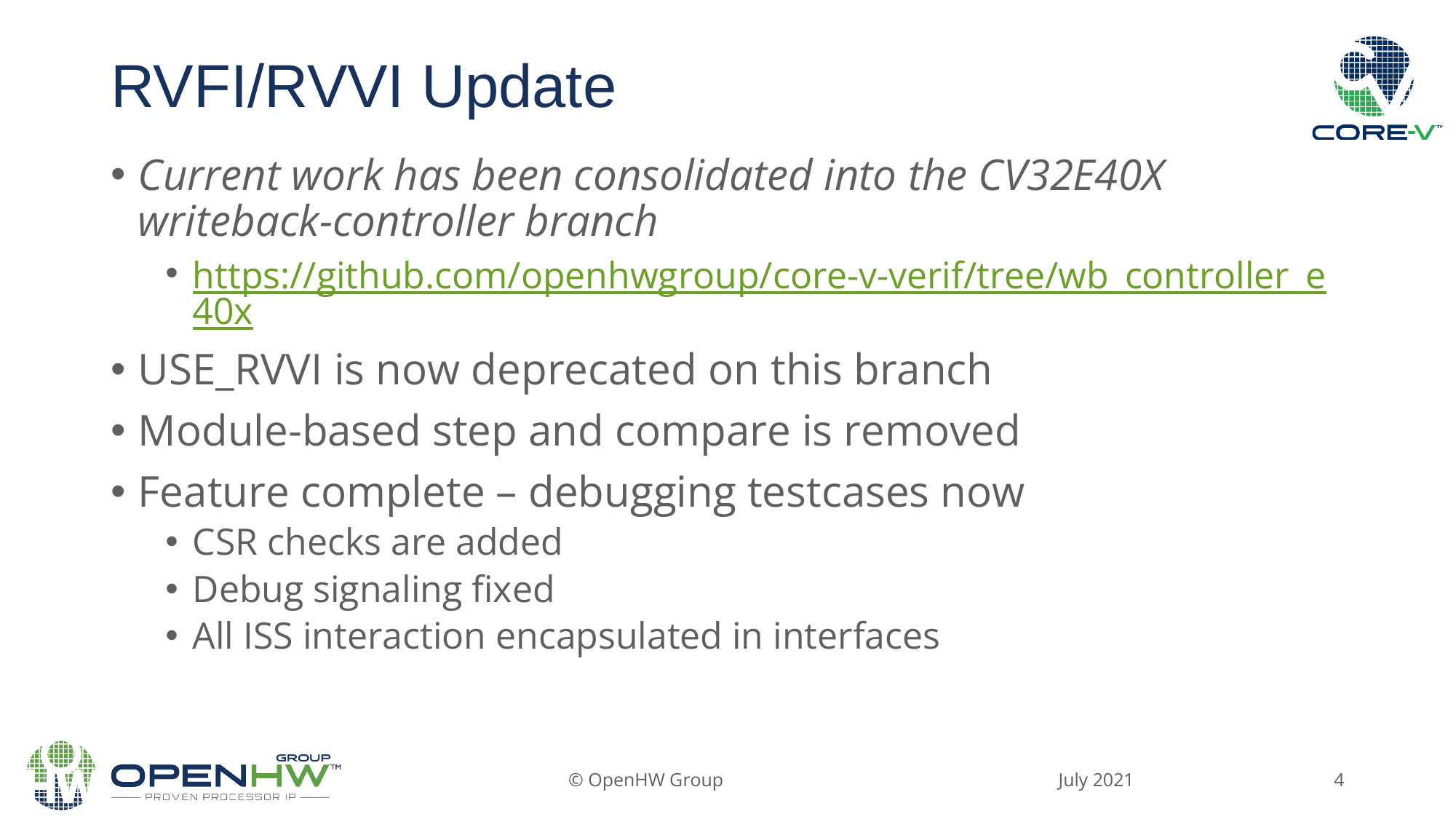

# RVFI/RVVI Update
Current work has been consolidated into the CV32E40X writeback-controller branch
https://github.com/openhwgroup/core-v-verif/tree/wb_controller_e40x
USE_RVVI is now deprecated on this branch
Module-based step and compare is removed
Feature complete – debugging testcases now
CSR checks are added
Debug signaling fixed
All ISS interaction encapsulated in interfaces

July 2021
© OpenHW Group
4